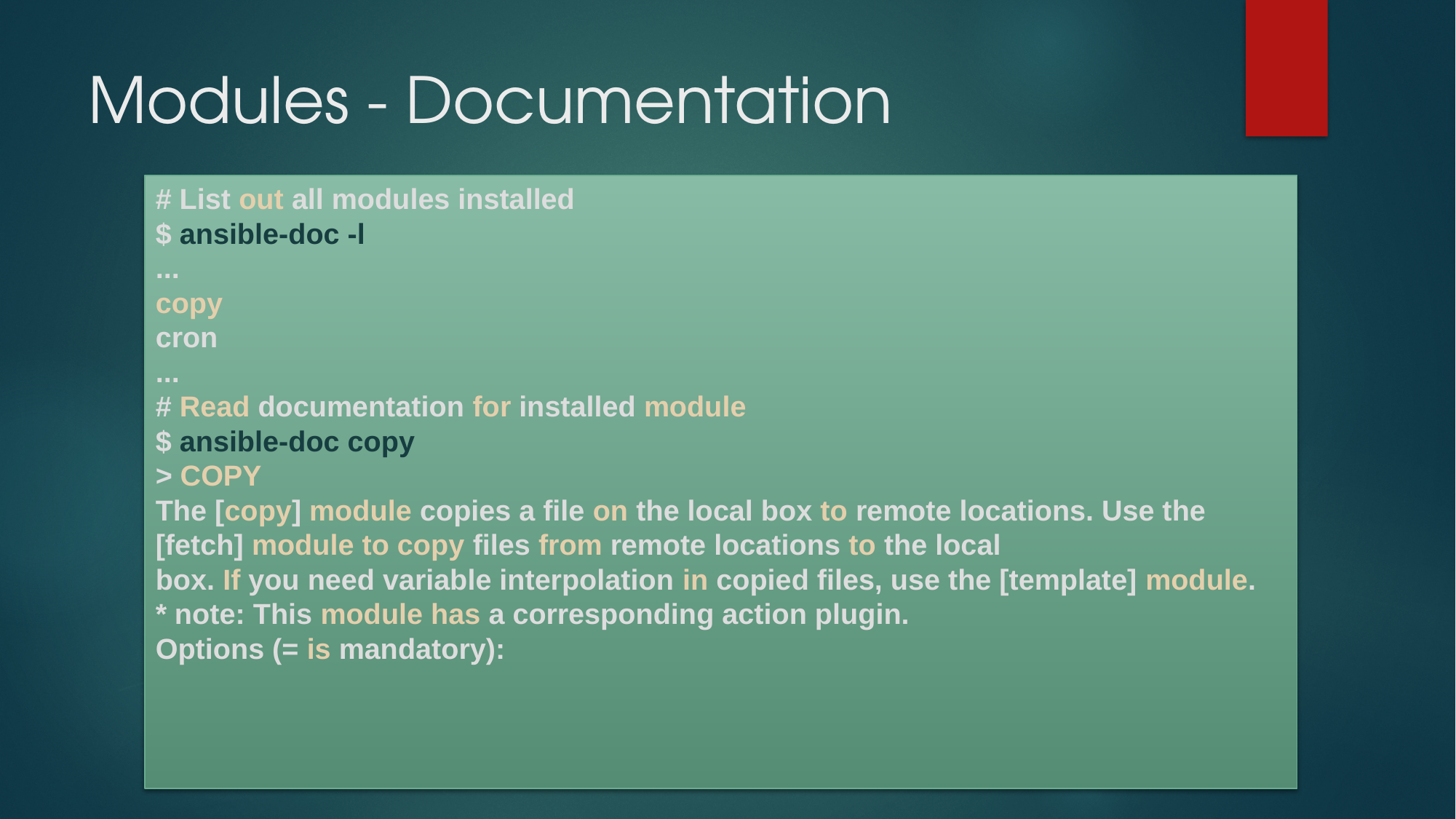

# Modules - Documentation

# List out all modules installed
$ ansible-doc -l
...
copy
cron
...
# Read documentation for installed module
$ ansible-doc copy
> COPY
The [copy] module copies a file on the local box to remote locations. Use the [fetch] module to copy files from remote locations to the local
box. If you need variable interpolation in copied files, use the [template] module.
* note: This module has a corresponding action plugin.
Options (= is mandatory):